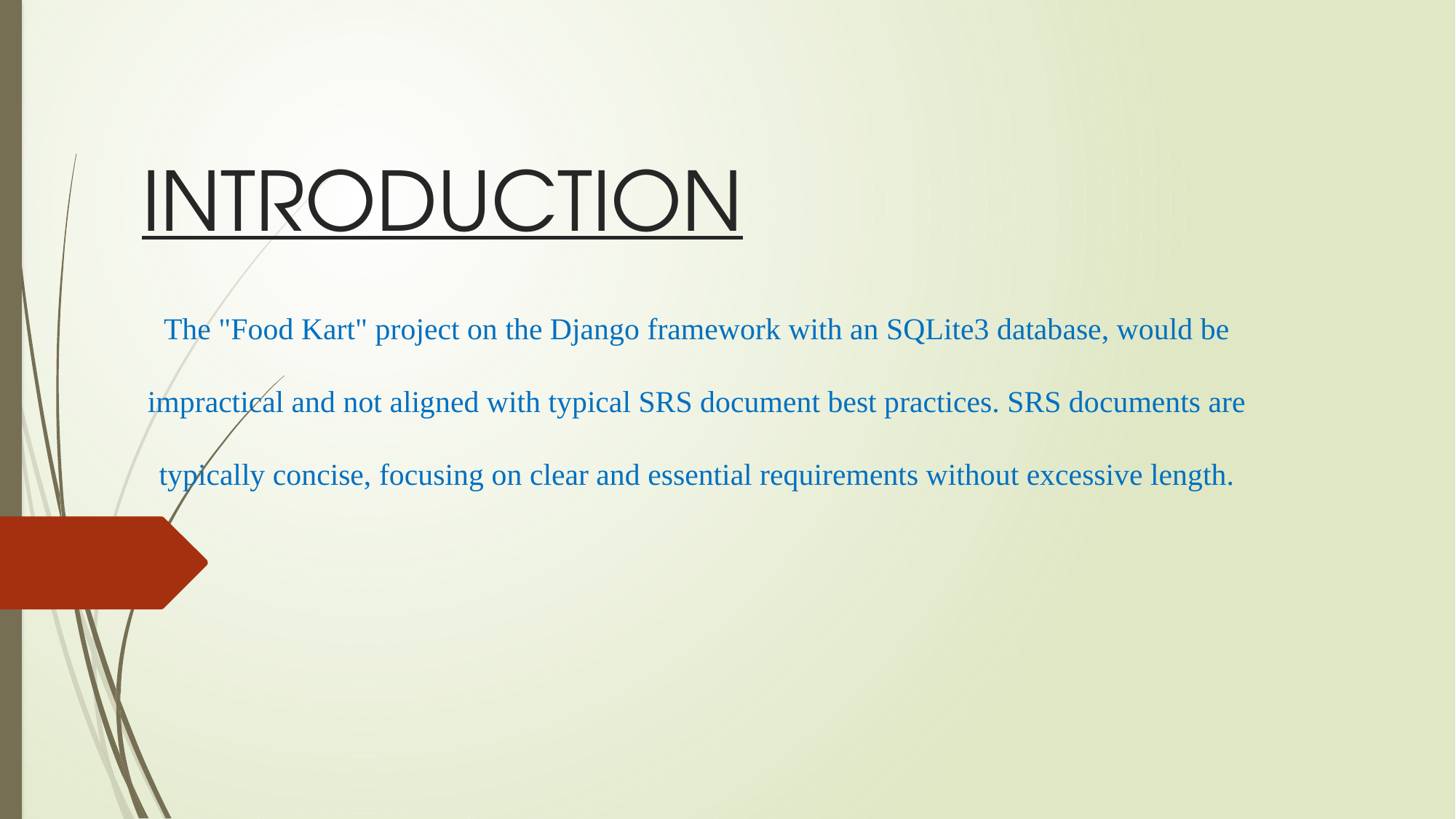

# INTRODUCTION
The "Food Kart" project on the Django framework with an SQLite3 database, would be impractical and not aligned with typical SRS document best practices. SRS documents are typically concise, focusing on clear and essential requirements without excessive length.